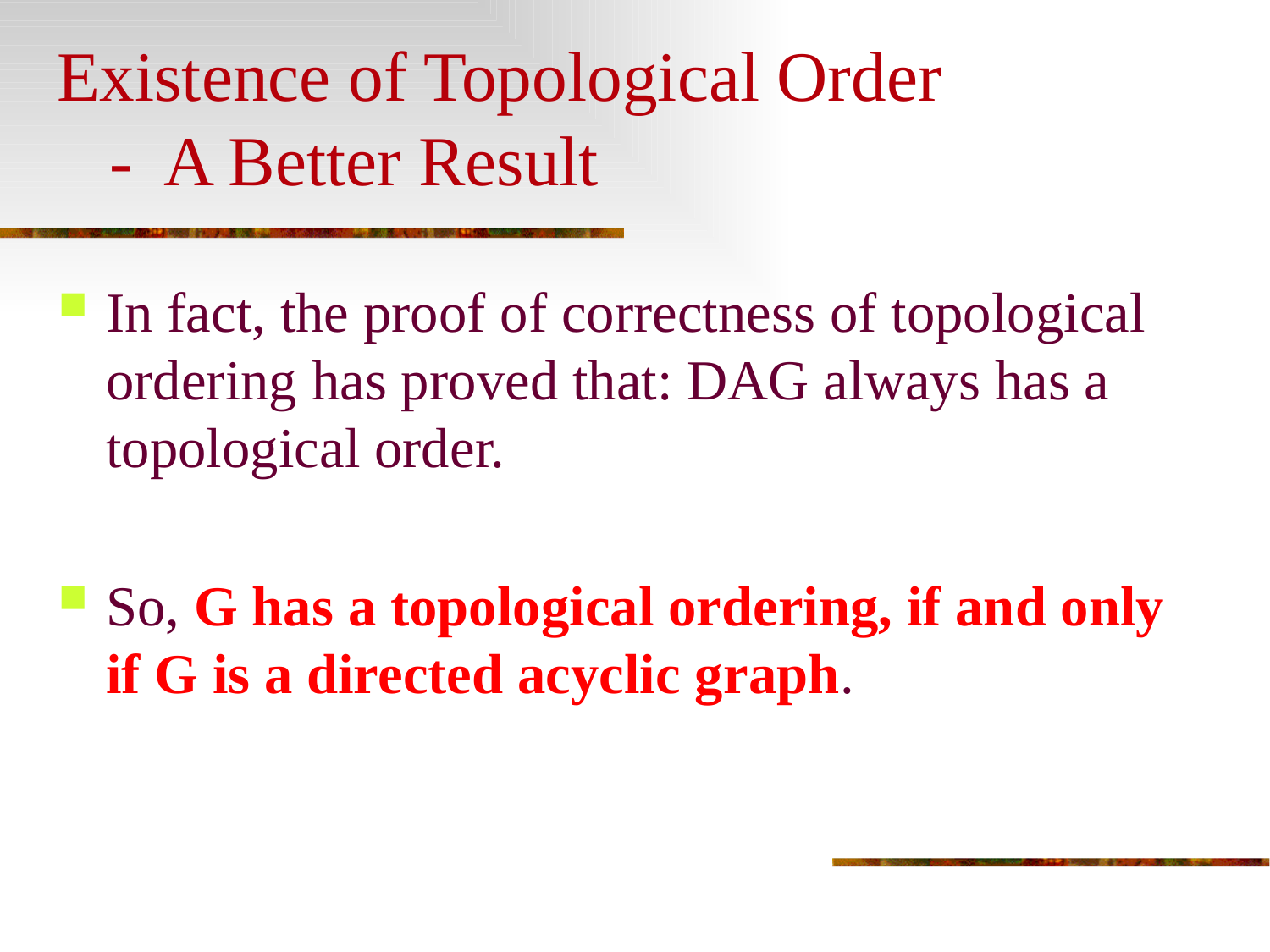

# Existence of Topological Order -  A Better Result
In fact, the proof of correctness of topological ordering has proved that: DAG always has a topological order.

So, G has a topological ordering, if and only if G is a directed acyclic graph.